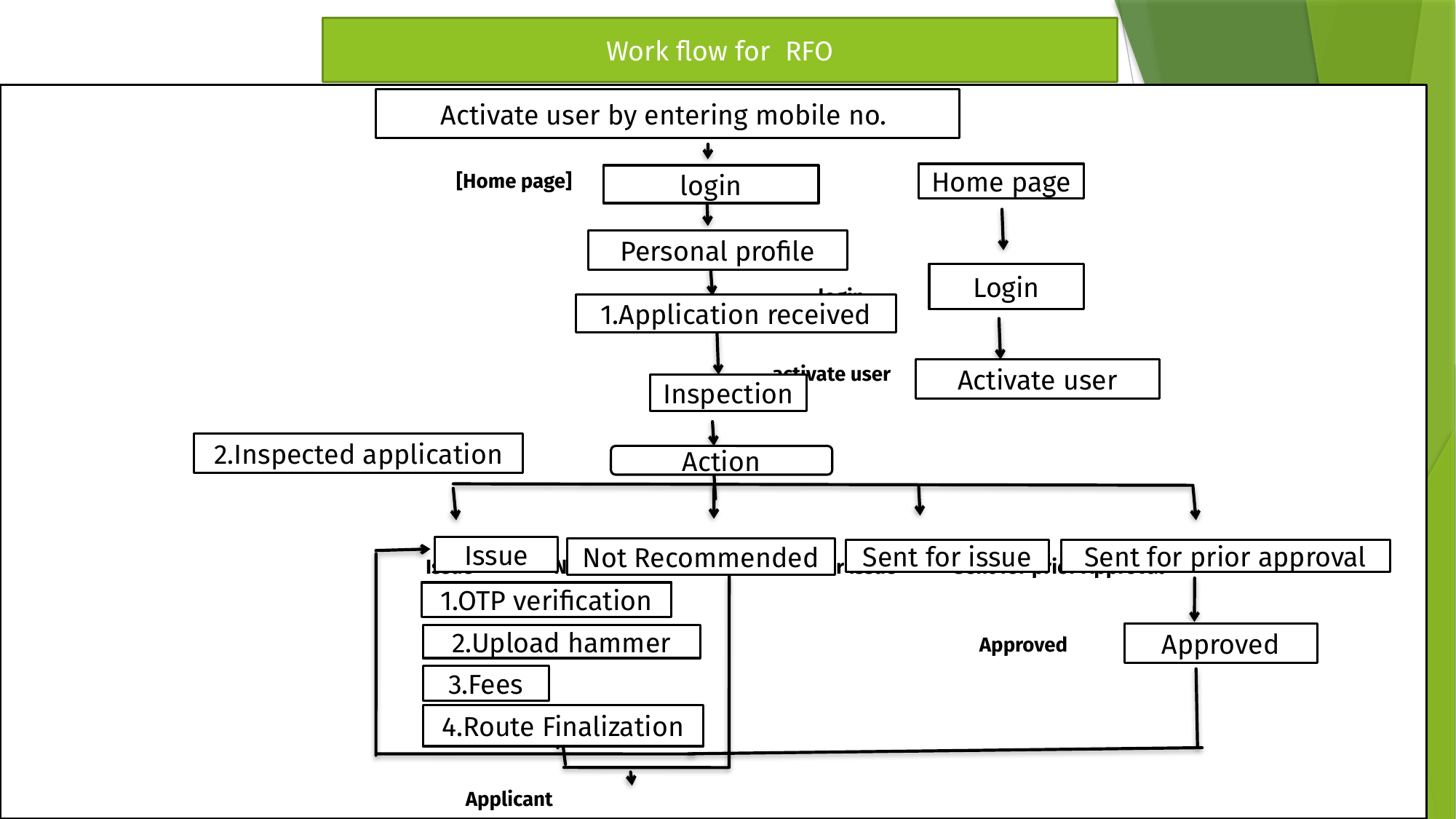

Work flow for  RFO
#
         Activate user by entering mobile number

 										 [Home page]

                                                                                   login

                                                             		  activate user

Issue                 Not Recommended         Sent for issue            Sent for prior Approval
1.OTP verification
2.Upload hammer                                                                                   Approved
3.Fees

			   Applicant
Activate user by entering mobile no.
Home page
login
Personal profile
Login
1.Application received
Activate user
Inspection
2.Inspected application
Action
Issue
Not Recommended
Sent for issue
Sent for prior approval
1.OTP verification
Approved
2.Upload hammer
3.Fees
4.Route Finalization